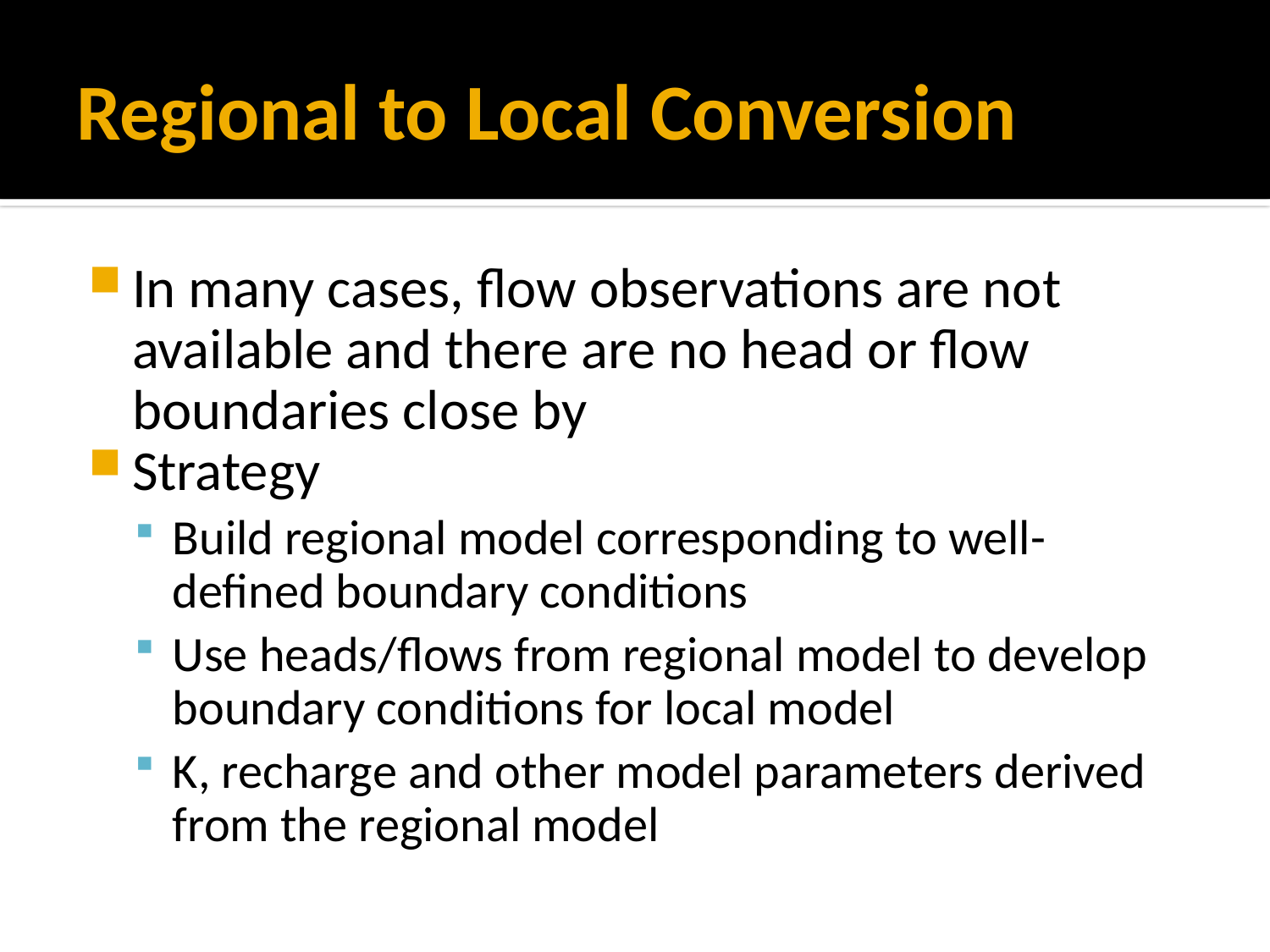

# Regional to Local Conversion
In many cases, flow observations are not available and there are no head or flow boundaries close by
Strategy
Build regional model corresponding to well-defined boundary conditions
Use heads/flows from regional model to develop boundary conditions for local model
K, recharge and other model parameters derived from the regional model